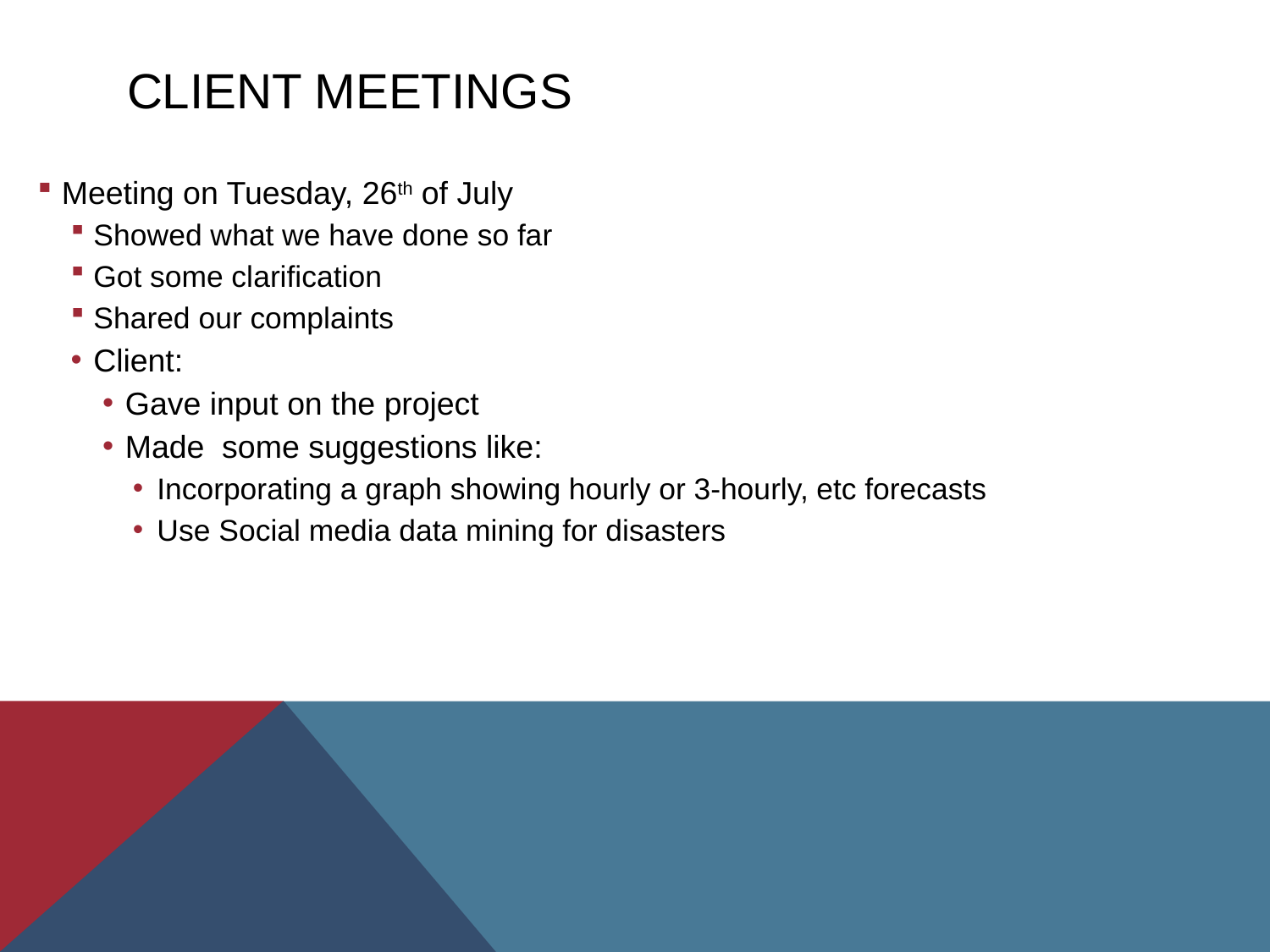

# Client meetings
Meeting on Tuesday, 26th of July
Showed what we have done so far
Got some clarification
Shared our complaints
Client:
Gave input on the project
Made  some suggestions like:
Incorporating a graph showing hourly or 3-hourly, etc forecasts
Use Social media data mining for disasters